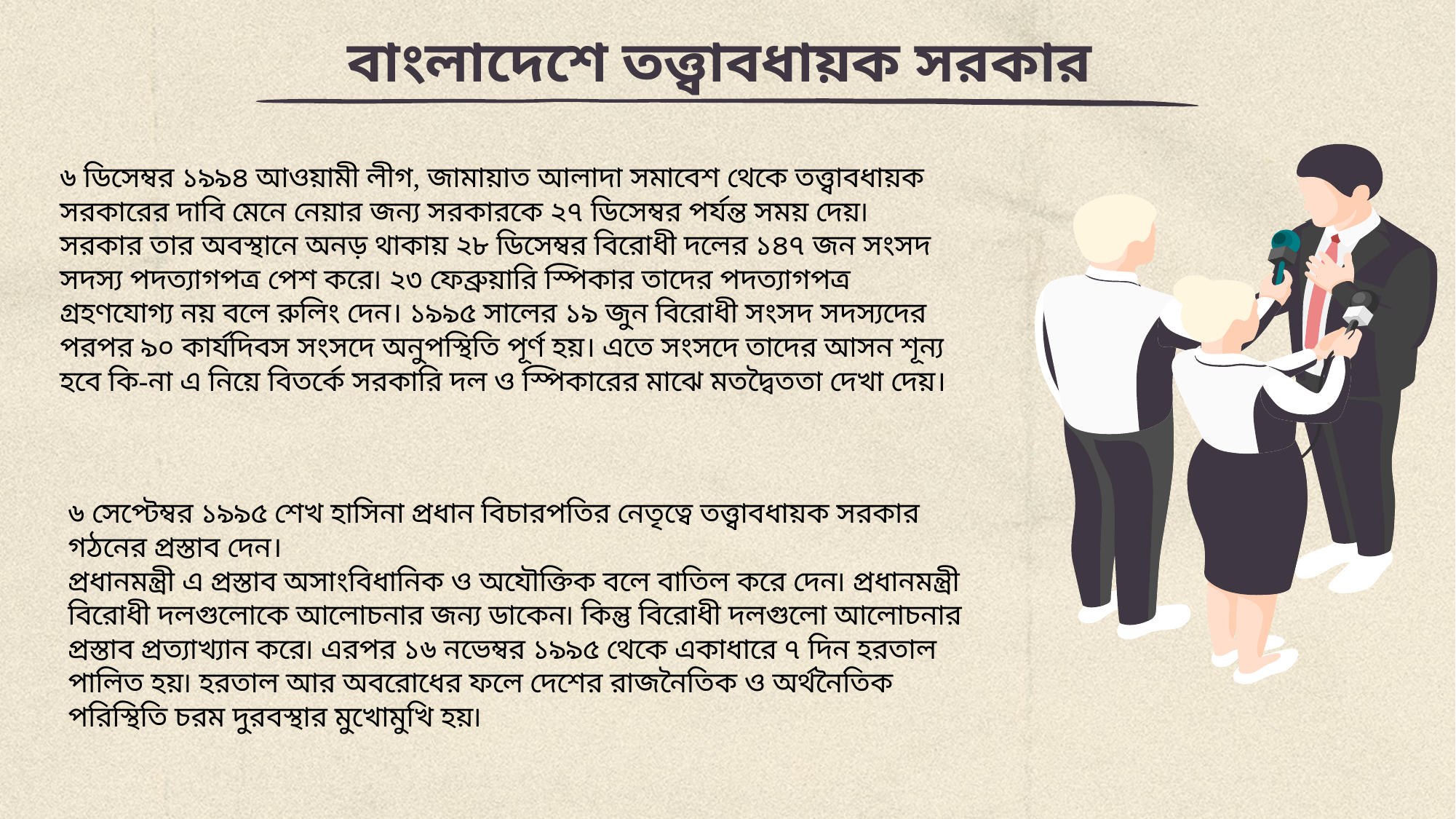

# বাংলাদেশে তত্ত্বাবধায়ক সরকার

৬ ডিসেম্বর ১৯৯৪ আওয়ামী লীগ, জামায়াত আলাদা সমাবেশ থেকে তত্ত্বাবধায়ক সরকারের দাবি মেনে নেয়ার জন্য সরকারকে ২৭ ডিসেম্বর পর্যন্ত সময় দেয়৷ সরকার তার অবস্থানে অনড় থাকায় ২৮ ডিসেম্বর বিরোধী দলের ১৪৭ জন সংসদ সদস্য পদত্যাগপত্র পেশ করে৷ ২৩ ফেব্রুয়ারি স্পিকার তাদের পদত্যাগপত্র গ্রহণযোগ্য নয় বলে রুলিং দেন। ১৯৯৫ সালের ১৯ জুন বিরোধী সংসদ সদস্যদের পরপর ৯০ কার্যদিবস সংসদে অনুপস্থিতি পূর্ণ হয়। এতে সংসদে তাদের আসন শূন্য হবে কি-না এ নিয়ে বিতর্কে সরকারি দল ও স্পিকারের মাঝে মতদ্বৈততা দেখা দেয়।

৬ সেপ্টেম্বর ১৯৯৫ শেখ হাসিনা প্রধান বিচারপতির নেতৃত্বে তত্ত্বাবধায়ক সরকার গঠনের প্রস্তাব দেন।
প্রধানমন্ত্রী এ প্রস্তাব অসাংবিধানিক ও অযৌক্তিক বলে বাতিল করে দেন৷ প্রধানমন্ত্রী বিরোধী দলগুলোকে আলোচনার জন্য ডাকেন৷ কিন্তু বিরোধী দলগুলো আলোচনার প্রস্তাব প্রত্যাখ্যান করে৷ এরপর ১৬ নভেম্বর ১৯৯৫ থেকে একাধারে ৭ দিন হরতাল পালিত হয়৷ হরতাল আর অবরোধের ফলে দেশের রাজনৈতিক ও অর্থনৈতিক পরিস্থিতি চরম দুরবস্থার মুখোমুখি হয়৷